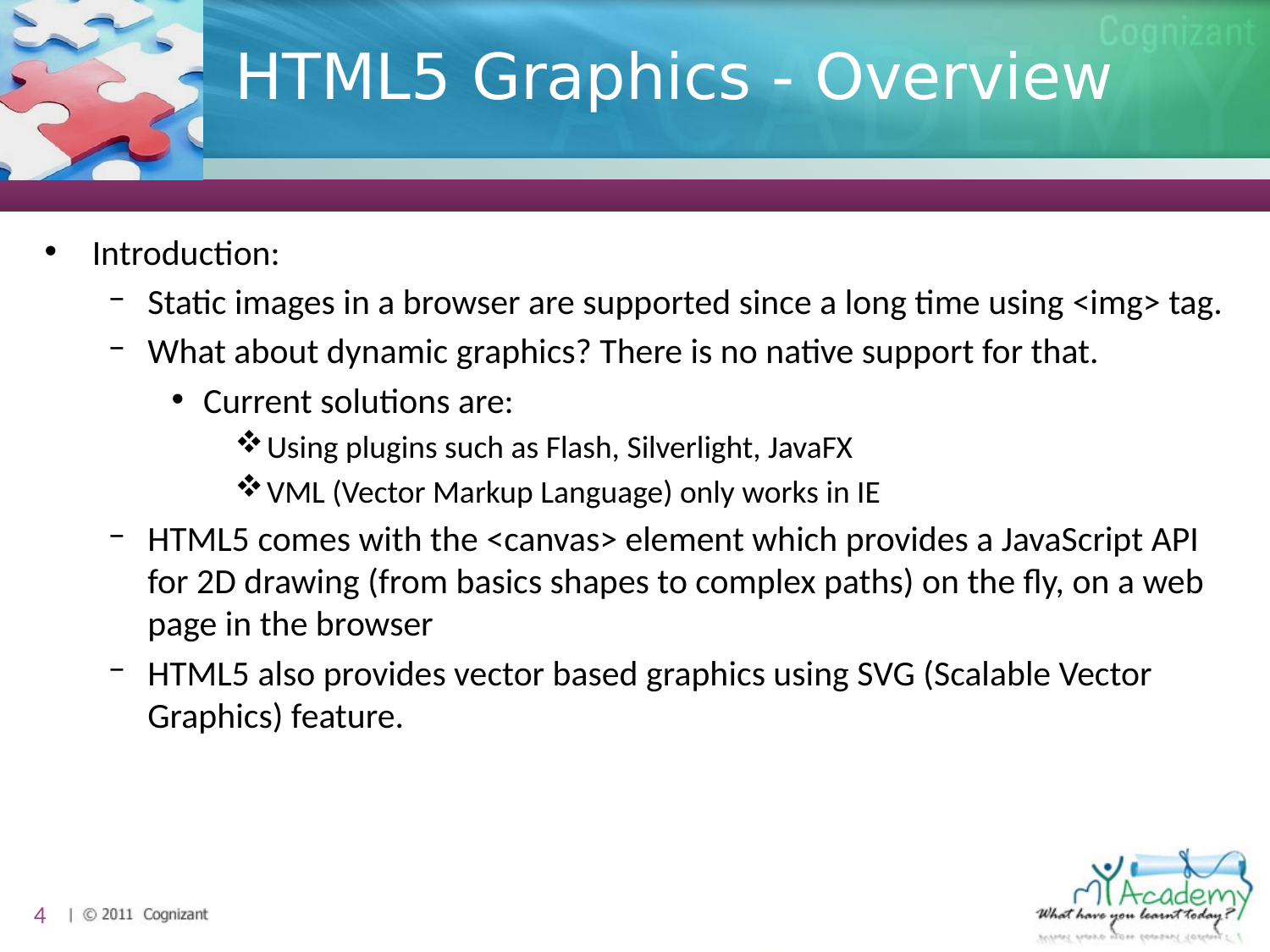

# HTML5 Graphics - Overview
Introduction:
Static images in a browser are supported since a long time using <img> tag.
What about dynamic graphics? There is no native support for that.
Current solutions are:
Using plugins such as Flash, Silverlight, JavaFX
VML (Vector Markup Language) only works in IE
HTML5 comes with the <canvas> element which provides a JavaScript API for 2D drawing (from basics shapes to complex paths) on the fly, on a web page in the browser
HTML5 also provides vector based graphics using SVG (Scalable Vector Graphics) feature.

4